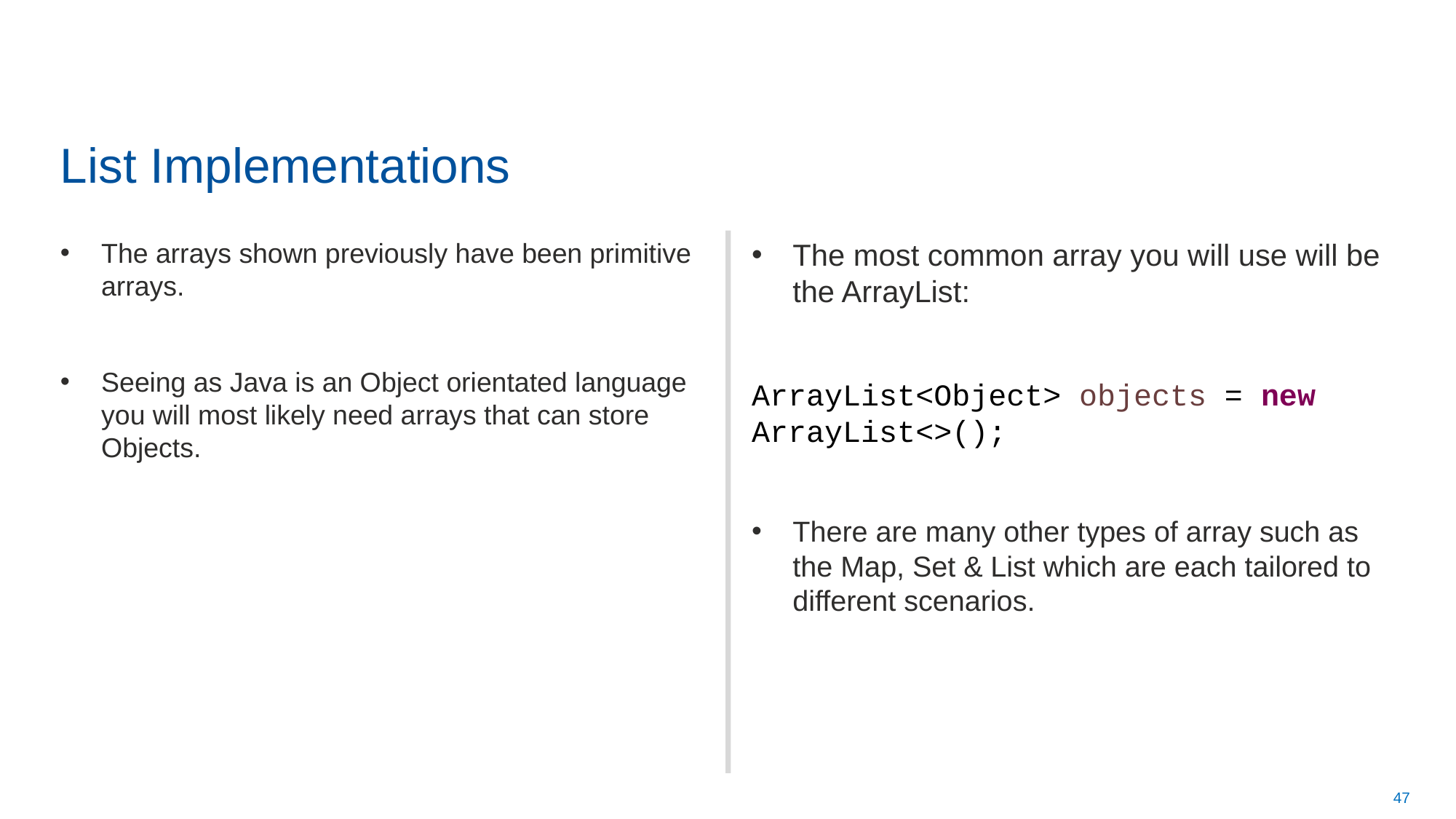

# List Implementations
The arrays shown previously have been primitive arrays.

Seeing as Java is an Object orientated language you will most likely need arrays that can store Objects.

The most common array you will use will be the ArrayList:

ArrayList<Object> objects = new ArrayList<>();

There are many other types of array such as the Map, Set & List which are each tailored to different scenarios.